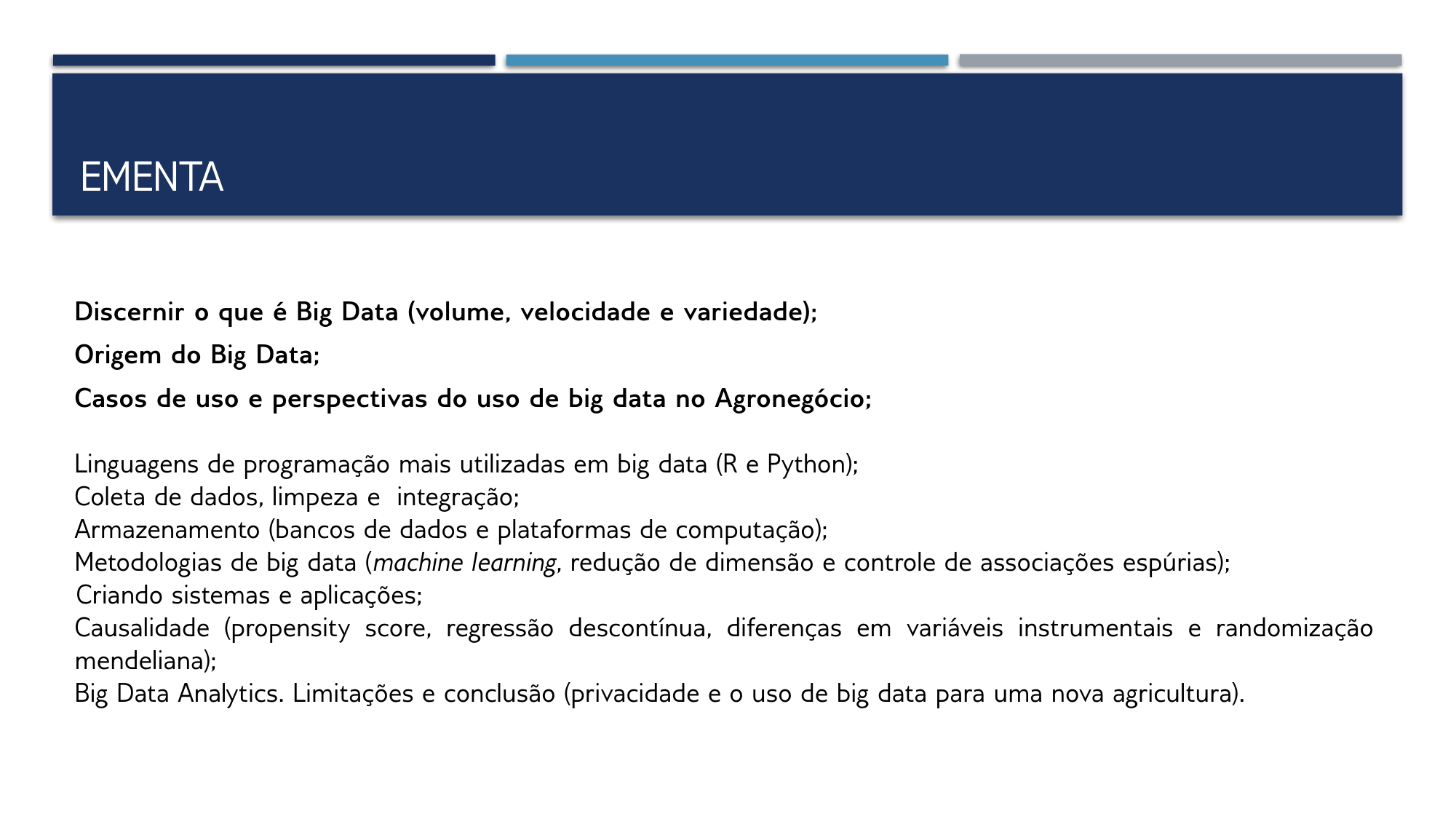

# ementa
Discernir o que é Big Data (volume, velocidade e variedade);
Origem do Big Data;
Casos de uso e perspectivas do uso de big data no Agronegócio;

Linguagens de programação mais utilizadas em big data (R e Python);
Coleta de dados, limpeza e  integração;
Armazenamento (bancos de dados e plataformas de computação);
Metodologias de big data (machine learning, redução de dimensão e controle de associações espúrias);
 Criando sistemas e aplicações;
Causalidade (propensity score, regressão descontínua, diferenças em variáveis instrumentais e randomização mendeliana);
Big Data Analytics. Limitações e conclusão (privacidade e o uso de big data para uma nova agricultura).